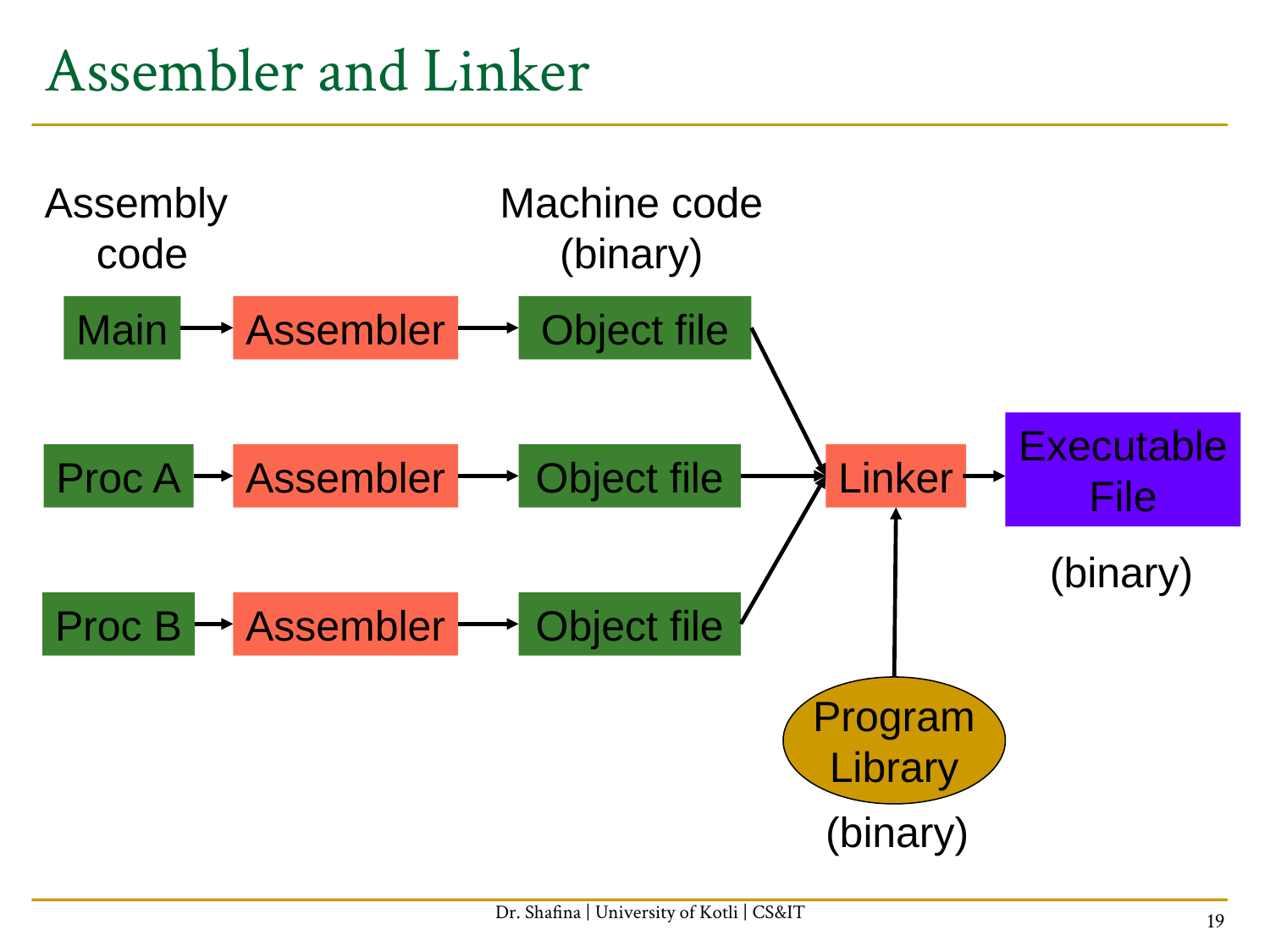

# Assembler and Linker

Assembly
 code
Machine code
(binary)
Main
Assembler
Object file
Executable
File
Proc A
Assembler
Object file
Linker

(binary)
Proc B
Assembler
Object file
Program
Library
(binary)
Dr. Shafina | University of Kotli | CS&IT
19